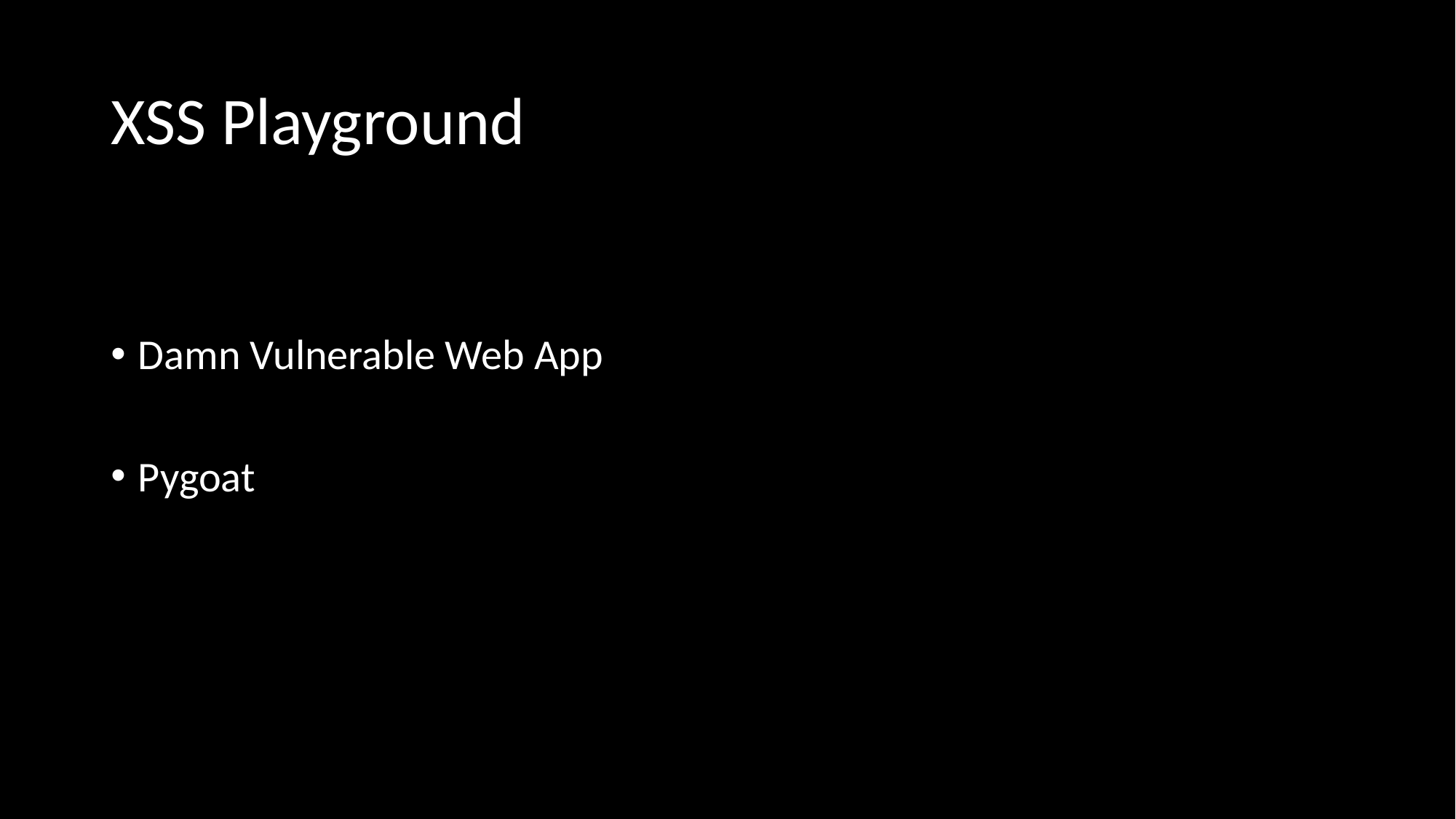

# XSS Playground
Damn Vulnerable Web App

Pygoat